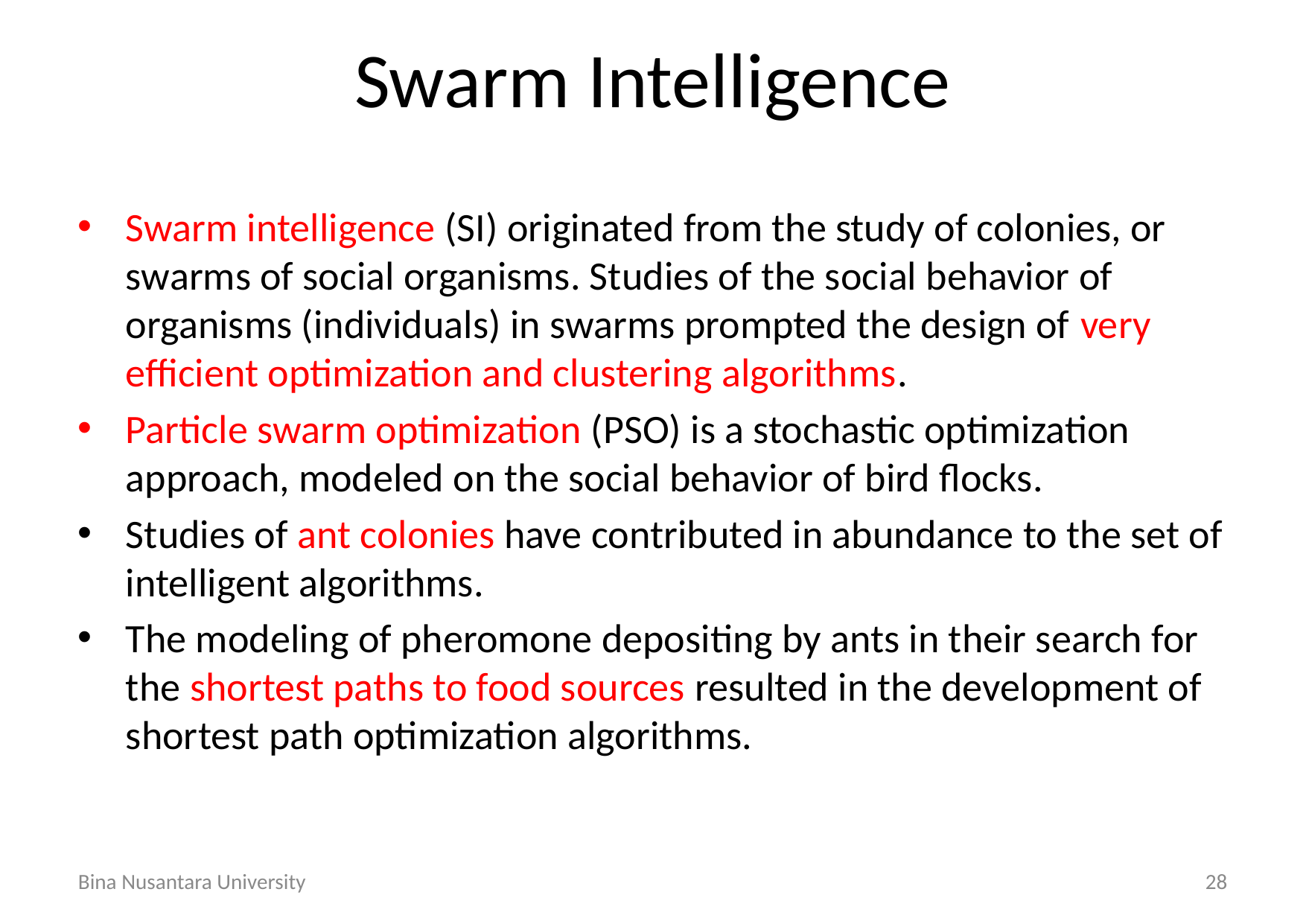

# Swarm Intelligence
Swarm intelligence (SI) originated from the study of colonies, or swarms of social organisms. Studies of the social behavior of organisms (individuals) in swarms prompted the design of very efficient optimization and clustering algorithms.
Particle swarm optimization (PSO) is a stochastic optimization approach, modeled on the social behavior of bird flocks.
Studies of ant colonies have contributed in abundance to the set of intelligent algorithms.
The modeling of pheromone depositing by ants in their search for the shortest paths to food sources resulted in the development of shortest path optimization algorithms.
Bina Nusantara University
28